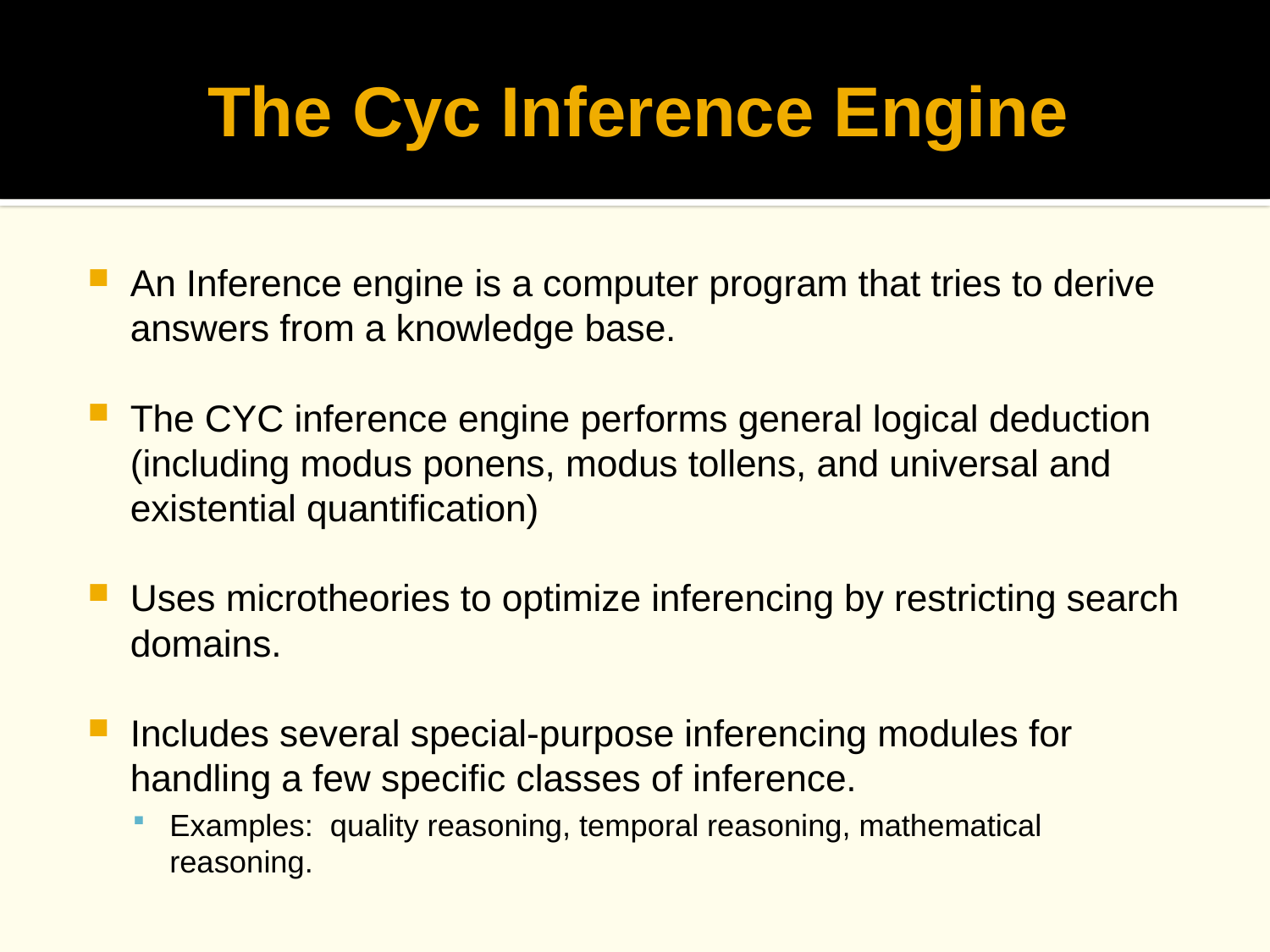

# The Cyc Inference Engine
An Inference engine is a computer program that tries to derive answers from a knowledge base.

The CYC inference engine performs general logical deduction (including modus ponens, modus tollens, and universal and existential quantification)

Uses microtheories to optimize inferencing by restricting search domains.

Includes several special-purpose inferencing modules for handling a few specific classes of inference.
Examples:  quality reasoning, temporal reasoning, mathematical reasoning.